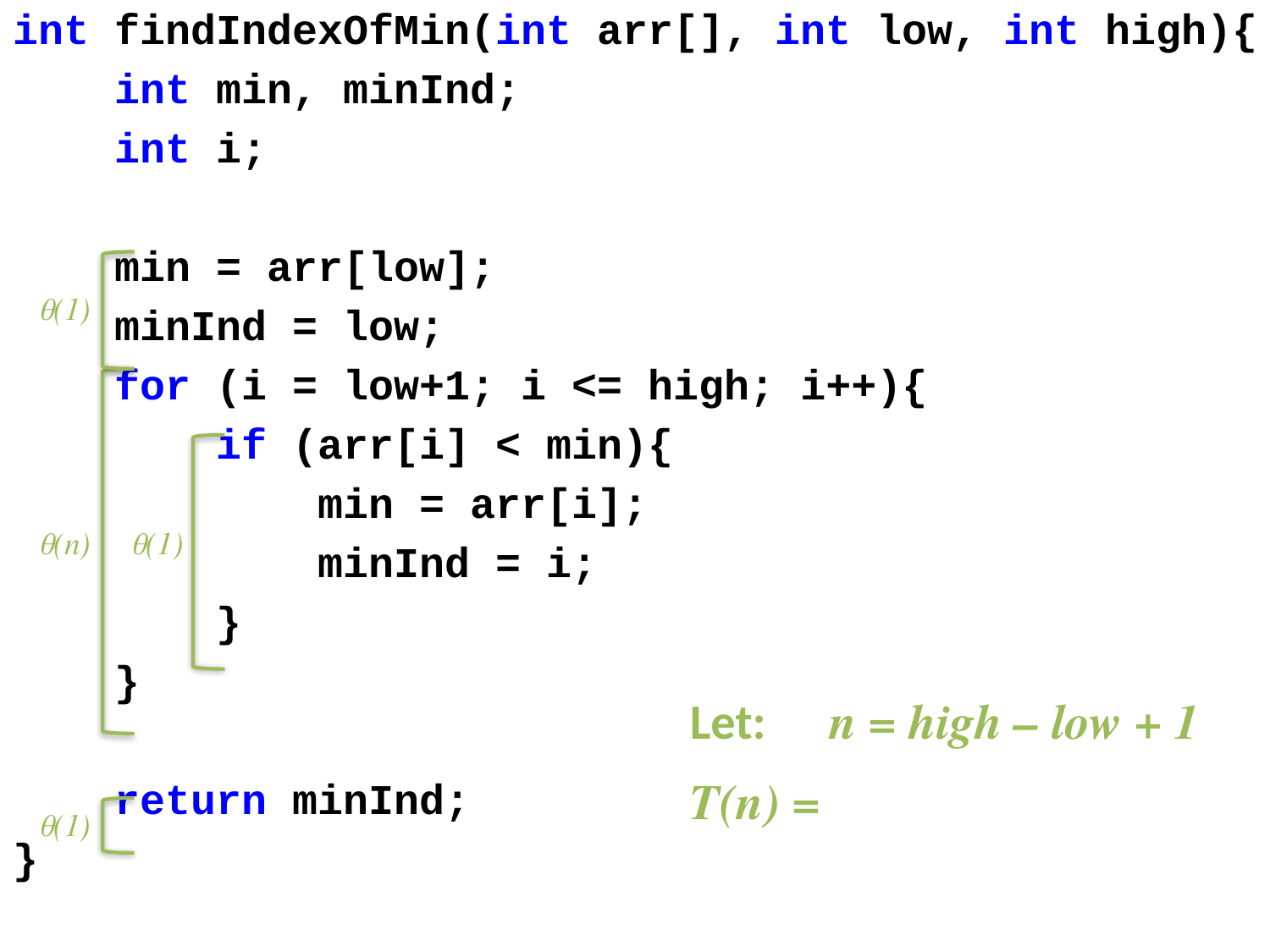

int findIndexOfMin(int arr[], int low, int high){
    int min, minInd;
    int i;

    min = arr[low];
    minInd = low;
    for (i = low+1; i <= high; i++){
        if (arr[i] < min){
            min = arr[i];
            minInd = i;
        }
    }

    return minInd;
}

θ(1)

θ(n)
θ(1)
Let:	 n = high – low + 1

T(n) =

θ(1)